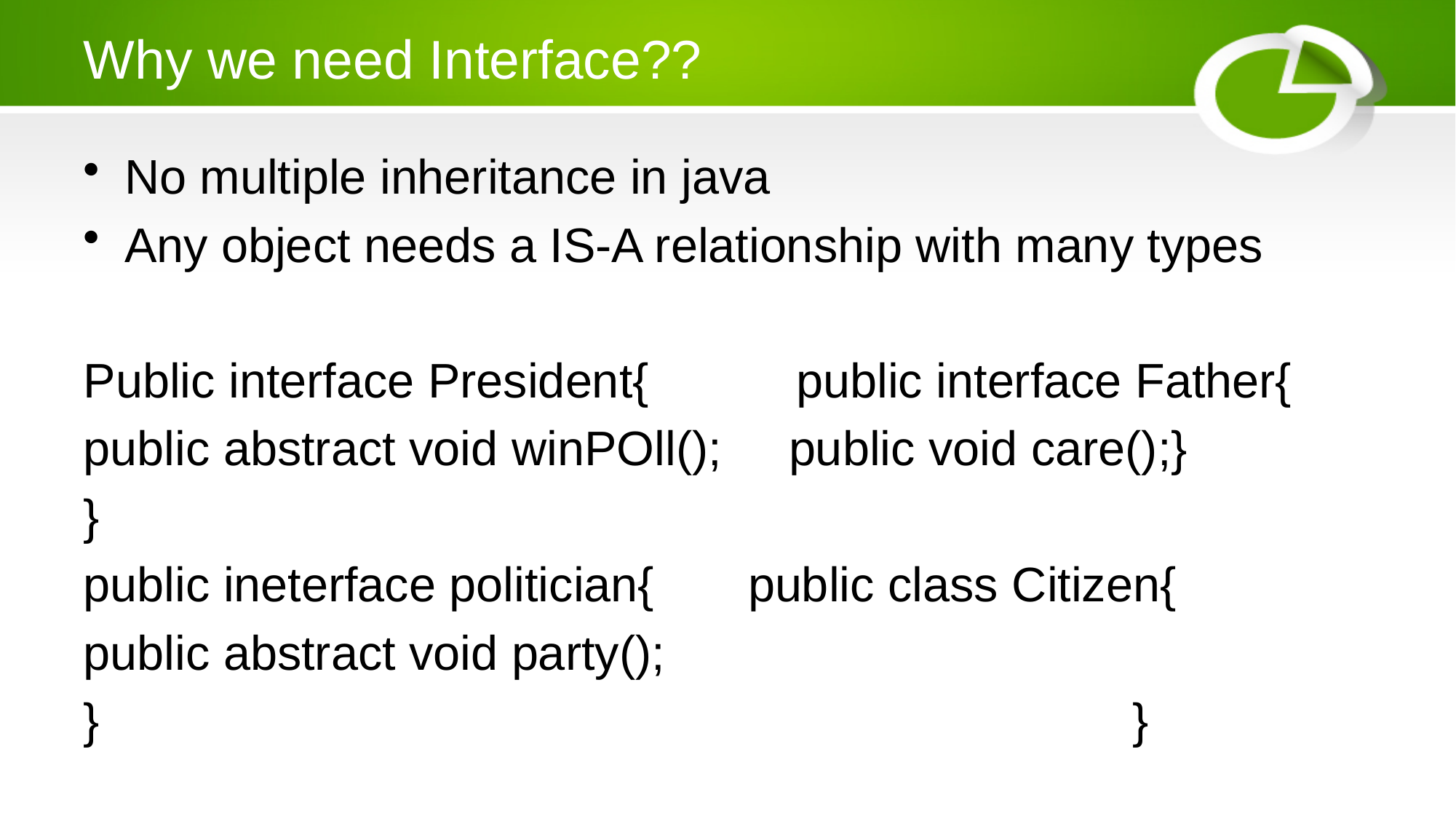

# Why we need Interface??
No multiple inheritance in java
Any object needs a IS-A relationship with many types

Public interface President{           public interface Father{
public abstract void winPOll();     public void care();}
}
public ineterface politician{       public class Citizen{
public abstract void party();
}                                                                             }